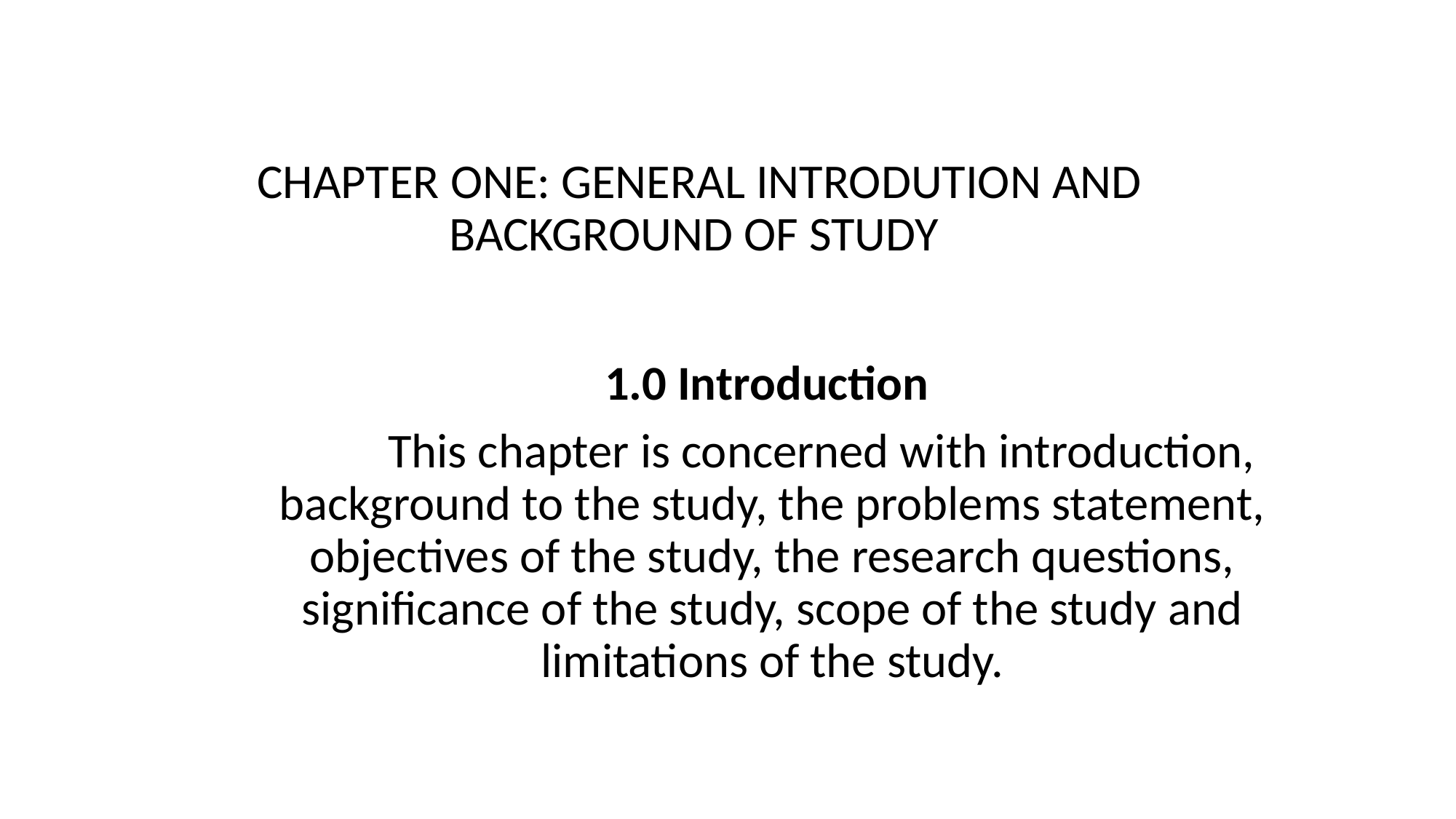

# CHAPTER ONE: GENERAL INTRODUTION AND BACKGROUND OF STUDY
1.0 Introduction
         This chapter is concerned with introduction, background to the study, the problems statement, objectives of the study, the research questions, significance of the study, scope of the study and limitations of the study.